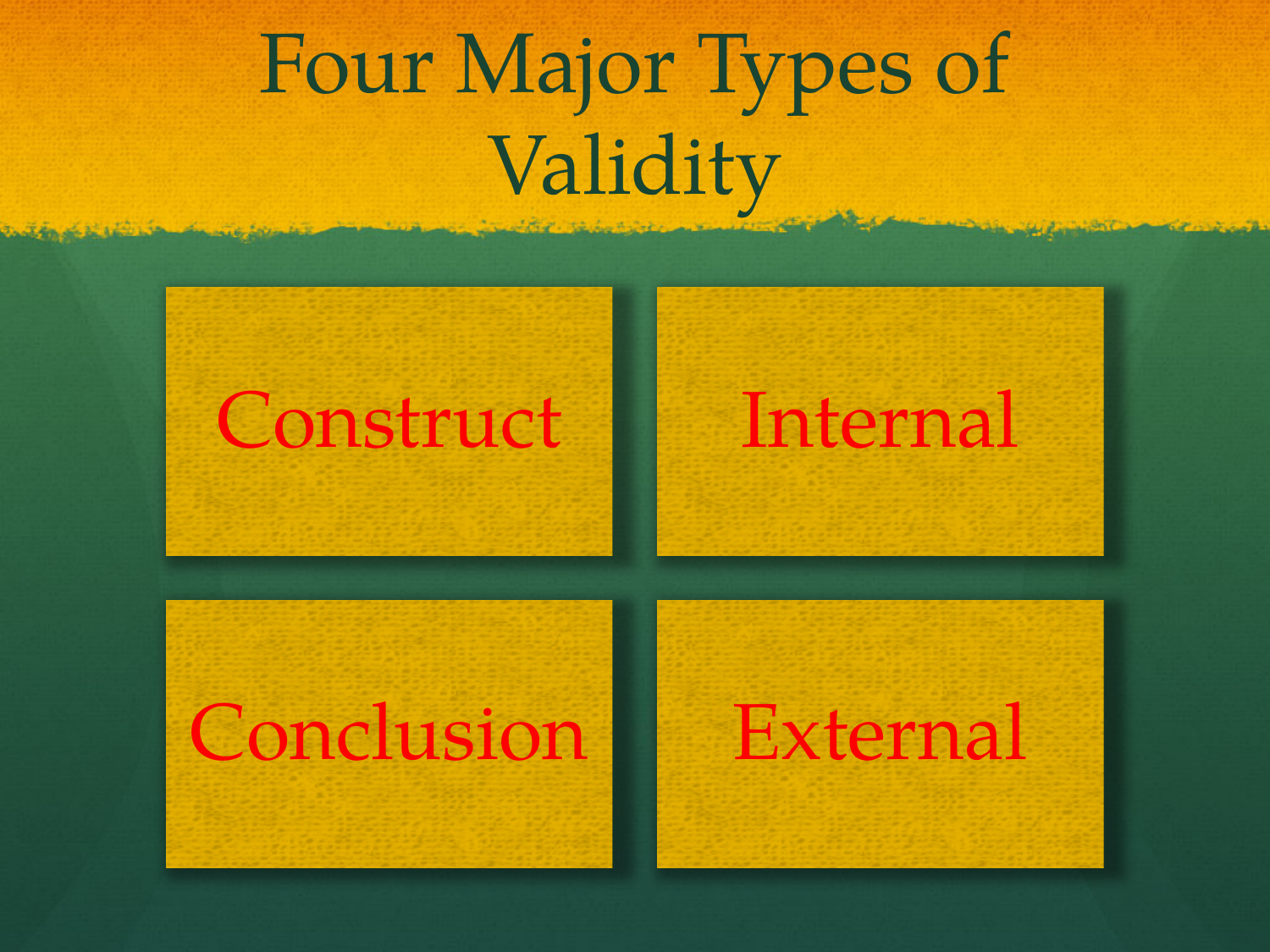

# Four Major Types of Validity
Construct
Internal
Conclusion
External